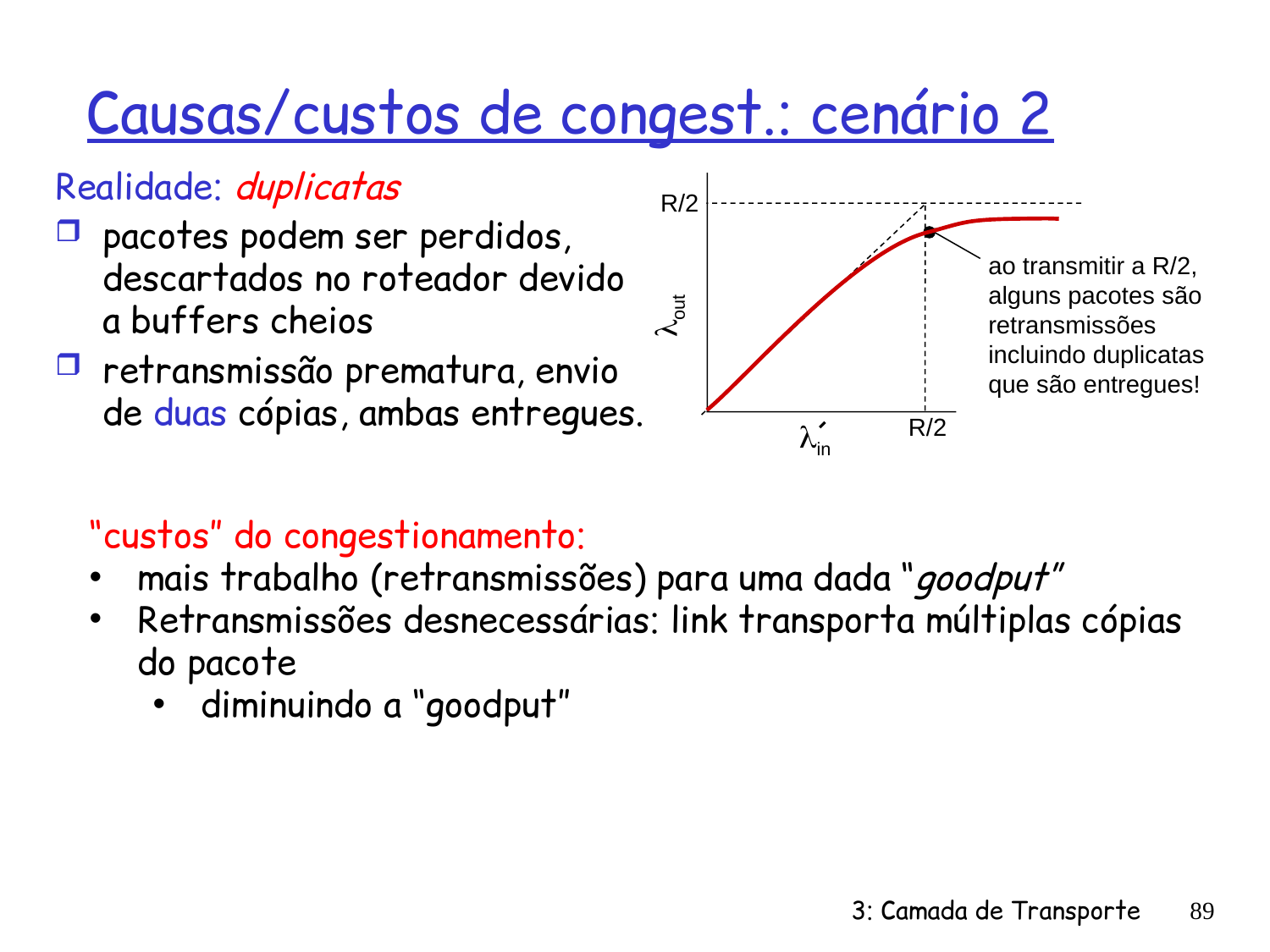

# Causas/custos de congest.: cenário 2
Realidade: duplicatas
pacotes podem ser perdidos, descartados no roteador devido a buffers cheios
retransmissão prematura, envio de duas cópias, ambas entregues.

R/2

ao transmitir a R/2, alguns pacotes são retransmissões incluindo duplicatas que são entregues!

λout

R/2
λin

“custos” do congestionamento:
mais trabalho (retransmissões) para uma dada “goodput”
Retransmissões desnecessárias: link transporta múltiplas cópias do pacote
diminuindo a “goodput”
3: Camada de Transporte
89